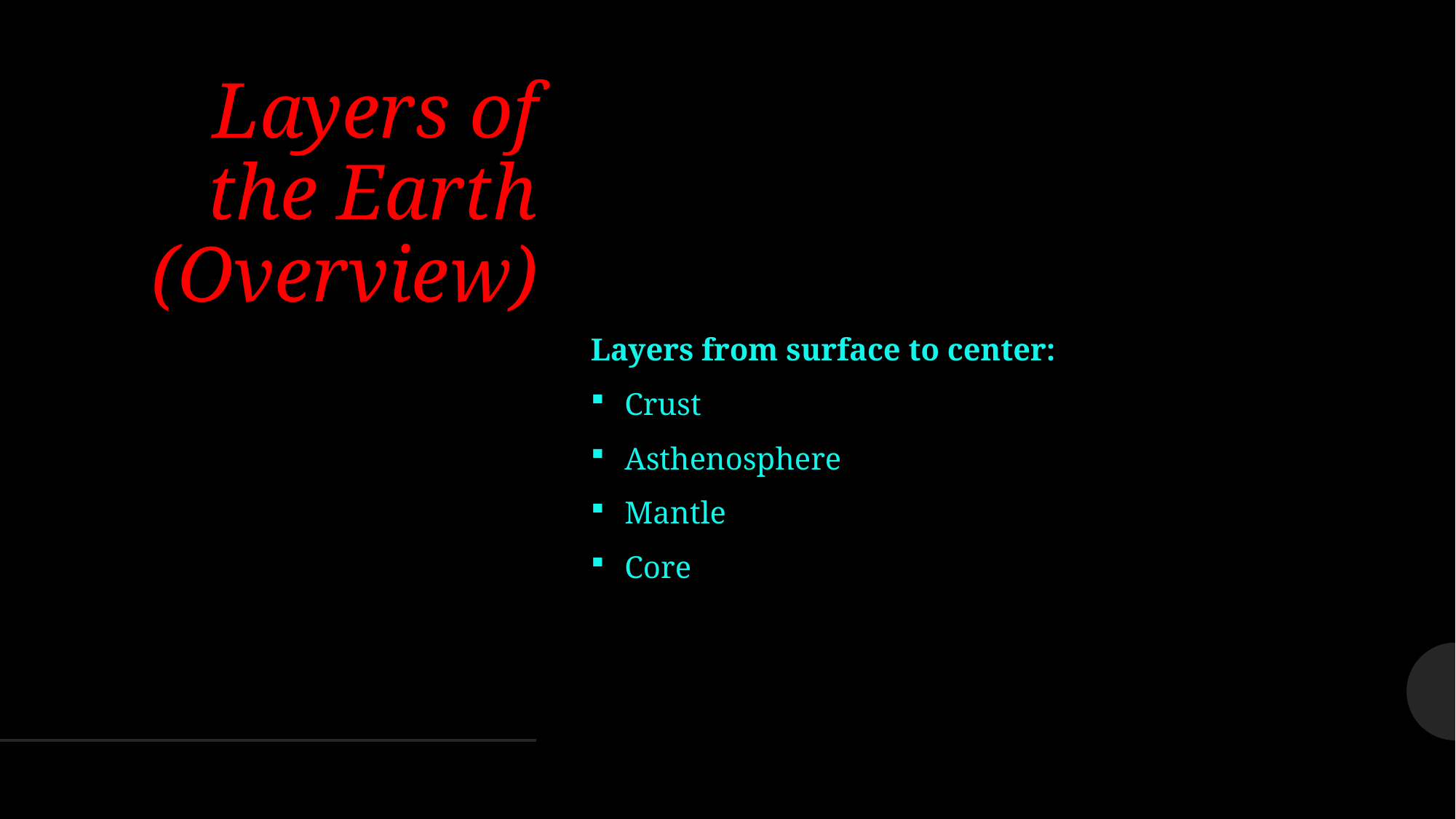

# Layers of the Earth (Overview)
Layers from surface to center:
Crust
Asthenosphere
Mantle
Core